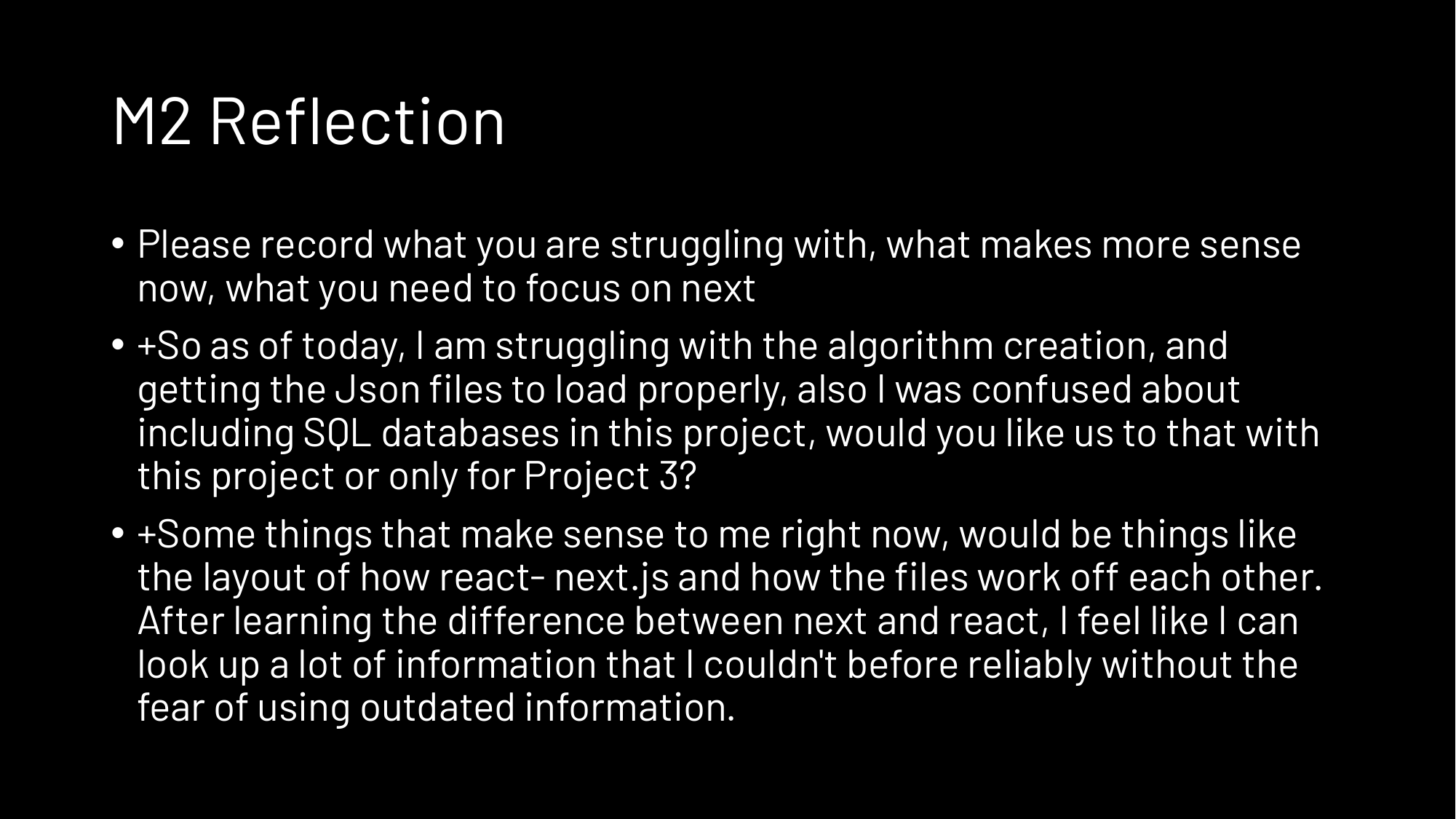

# M2 Reflection
Please record what you are struggling with, what makes more sense now, what you need to focus on next
+So as of today, I am struggling with the algorithm creation, and getting the Json files to load properly, also I was confused about including SQL databases in this project, would you like us to that with this project or only for Project 3?
+Some things that make sense to me right now, would be things like the layout of how react- next.js and how the files work off each other. After learning the difference between next and react, I feel like I can look up a lot of information that I couldn't before reliably without the fear of using outdated information.